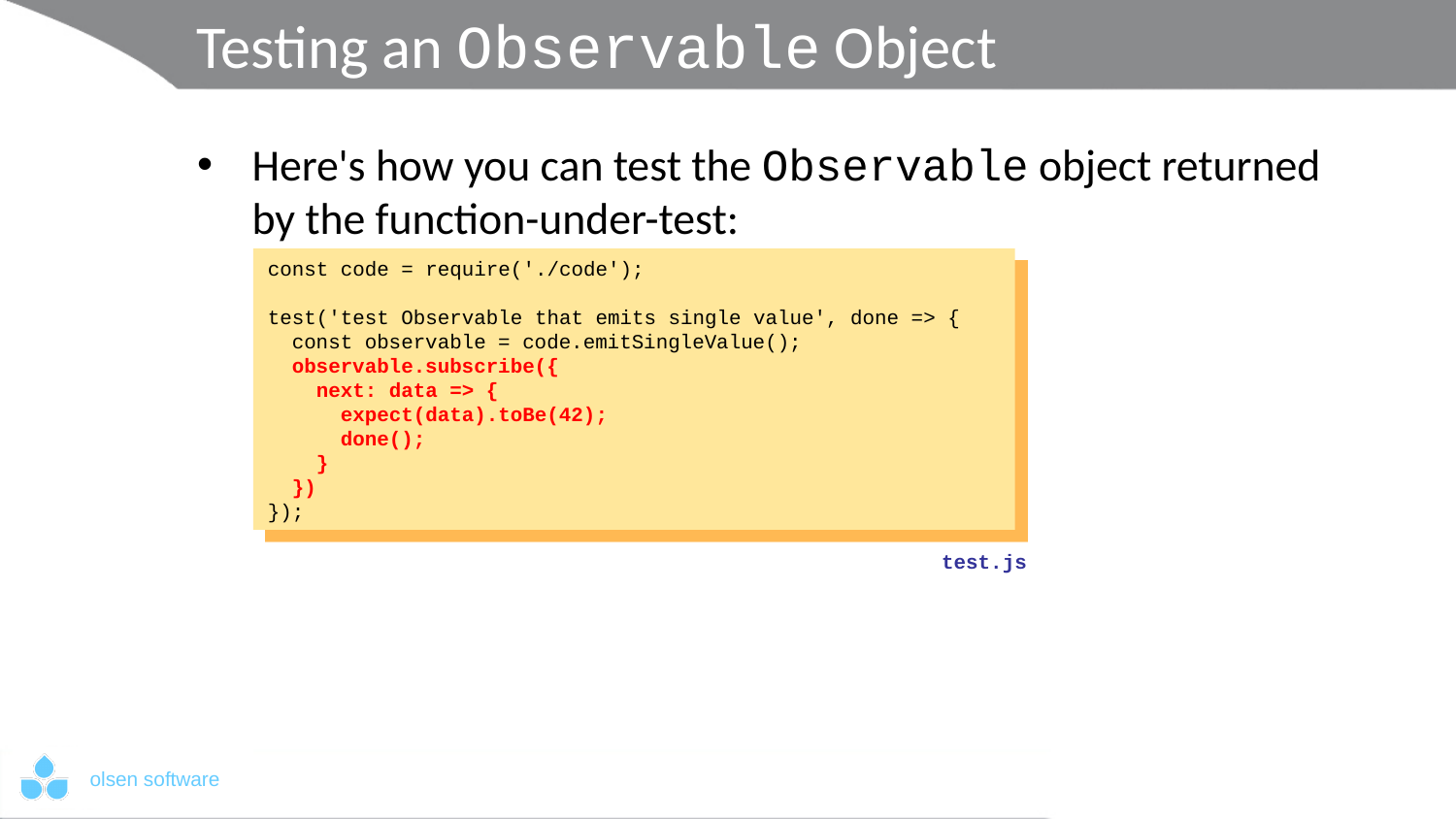

# Testing an Observable Object
Here's how you can test the Observable object returned by the function-under-test:
const code = require('./code');

test('test Observable that emits single value', done => {
  const observable = code.emitSingleValue();
  observable.subscribe({
    next: data => {
      expect(data).toBe(42);
      done();
    }
  })
});
test.js